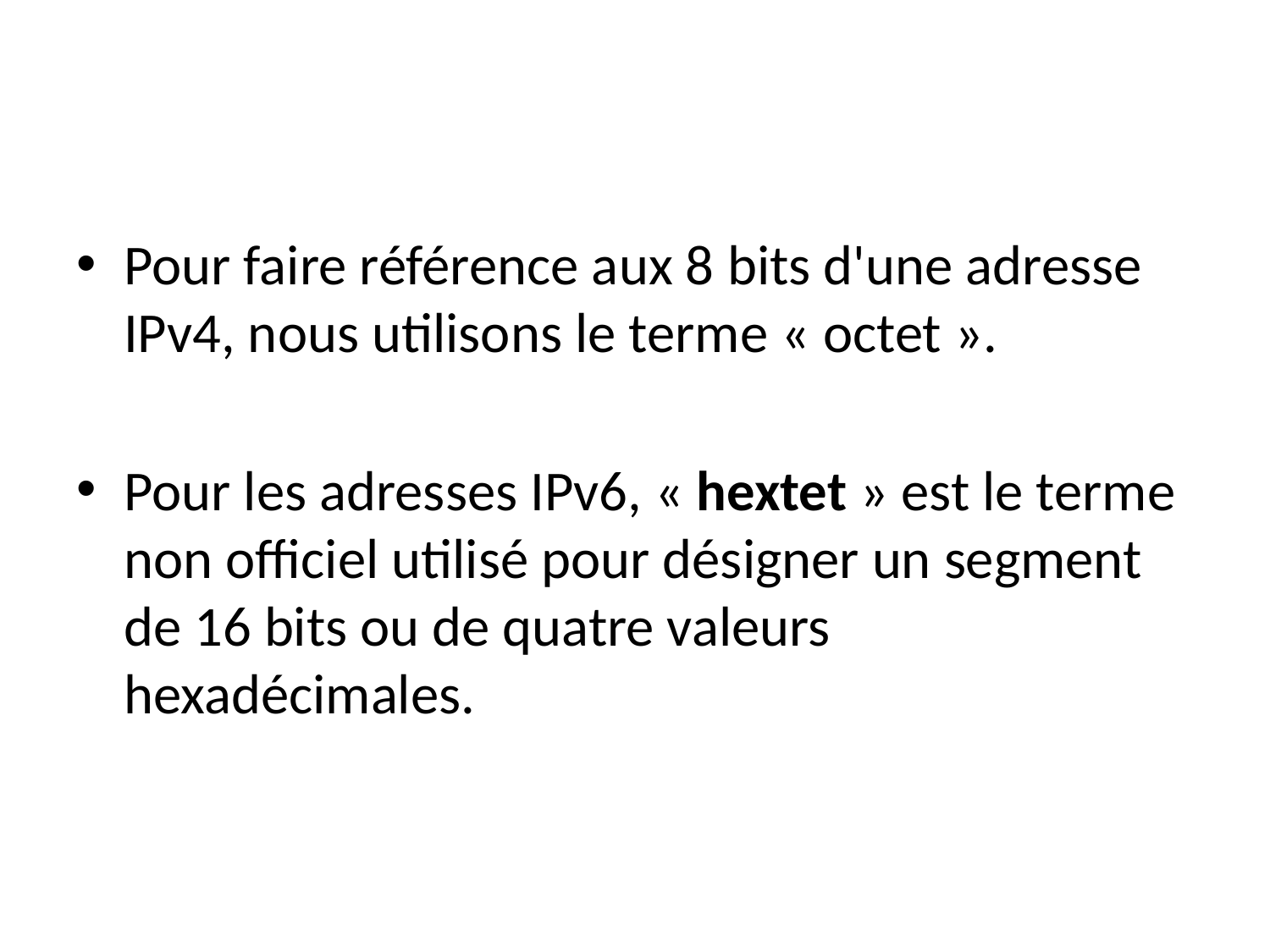

#
Pour faire référence aux 8 bits d'une adresse IPv4, nous utilisons le terme « octet ».

Pour les adresses IPv6, « hextet » est le terme non officiel utilisé pour désigner un segment de 16 bits ou de quatre valeurs hexadécimales.